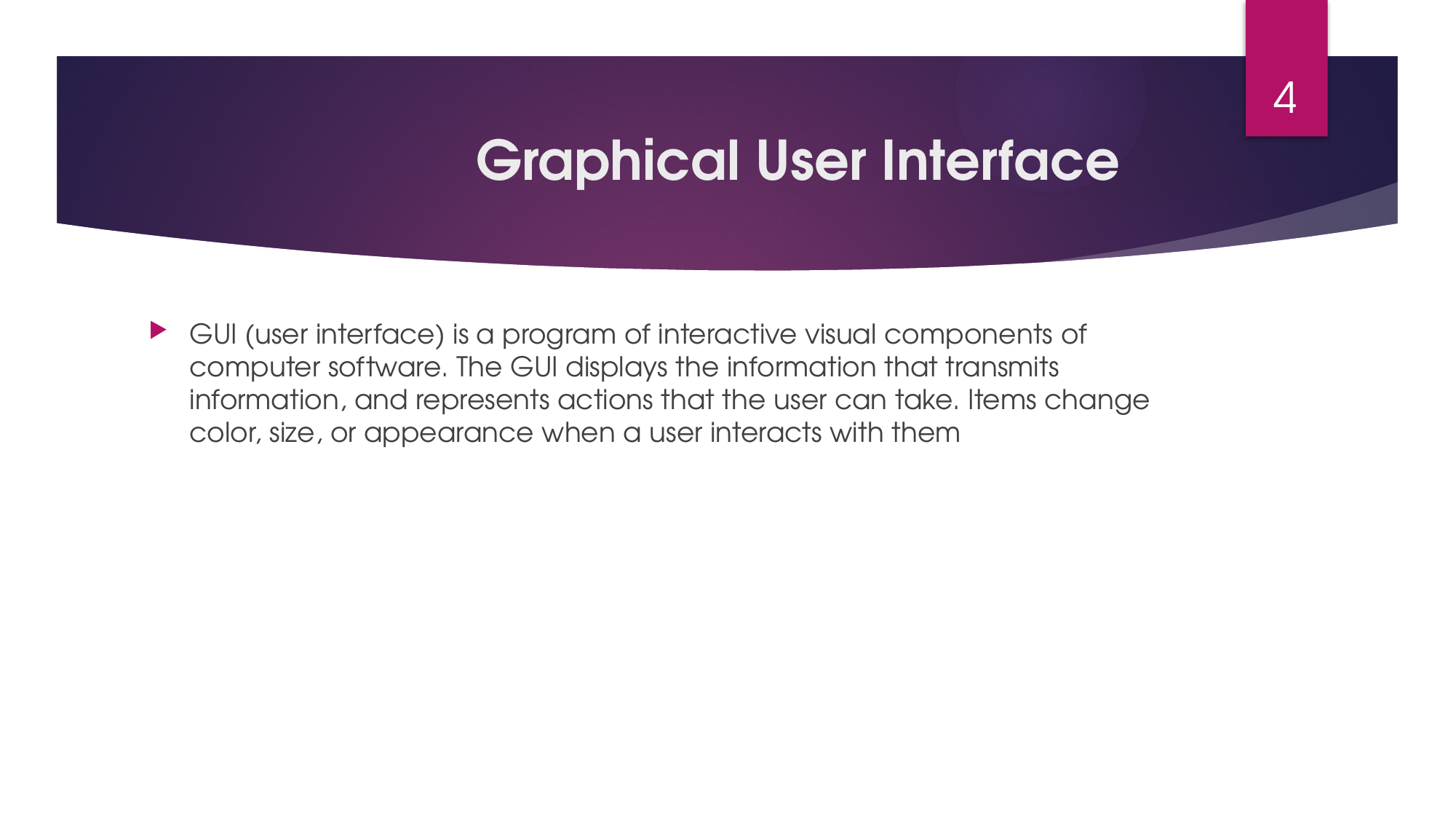

4
# Graphical User Interface
GUI (user interface) is a program of interactive visual components of computer software. The GUI displays the information that transmits information, and represents actions that the user can take. Items change color, size, or appearance when a user interacts with them